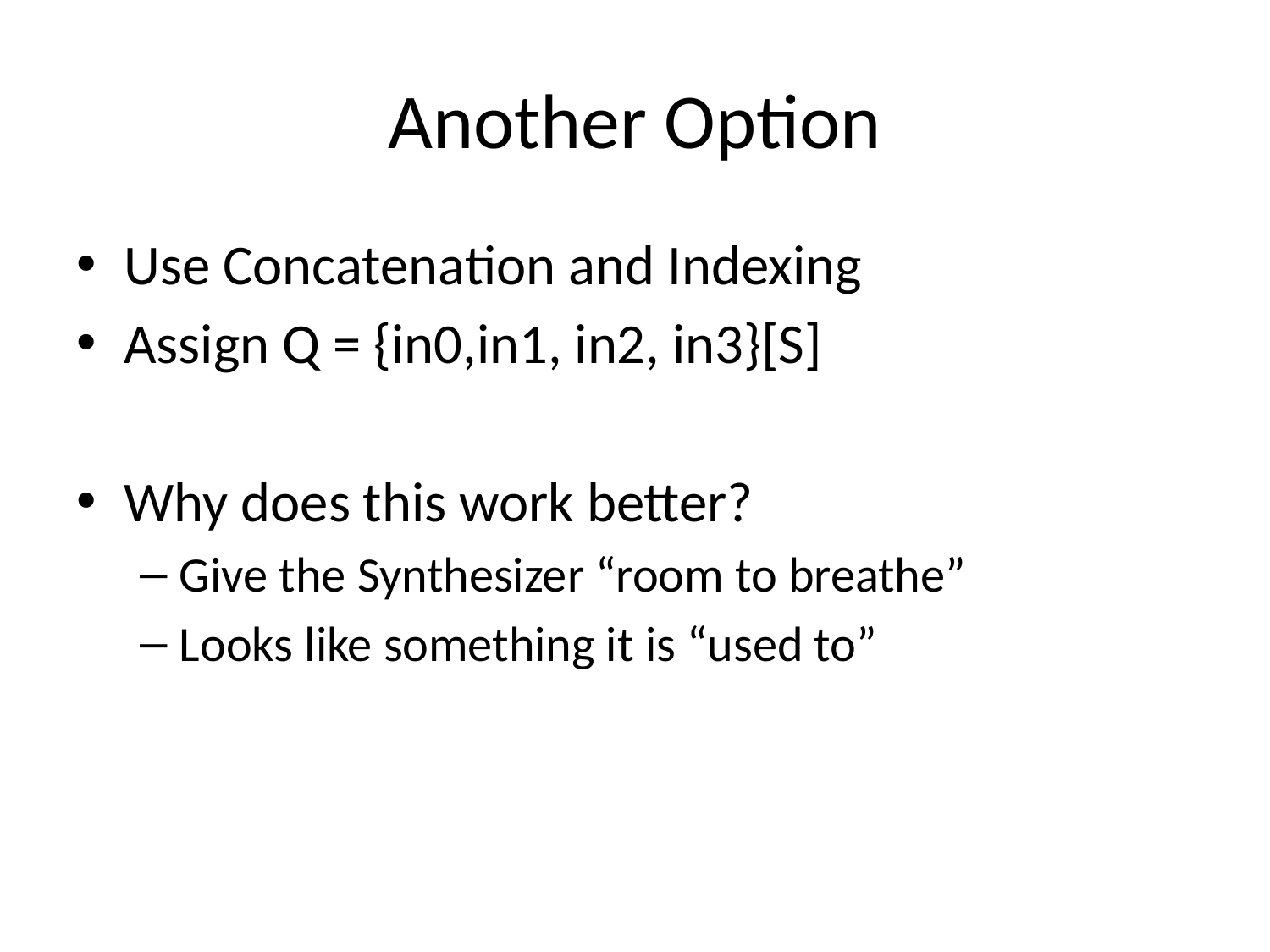

# Another Option
Use Concatenation and Indexing
Assign Q = {in0,in1, in2, in3}[S]

Why does this work better?
Give the Synthesizer “room to breathe”
Looks like something it is “used to”